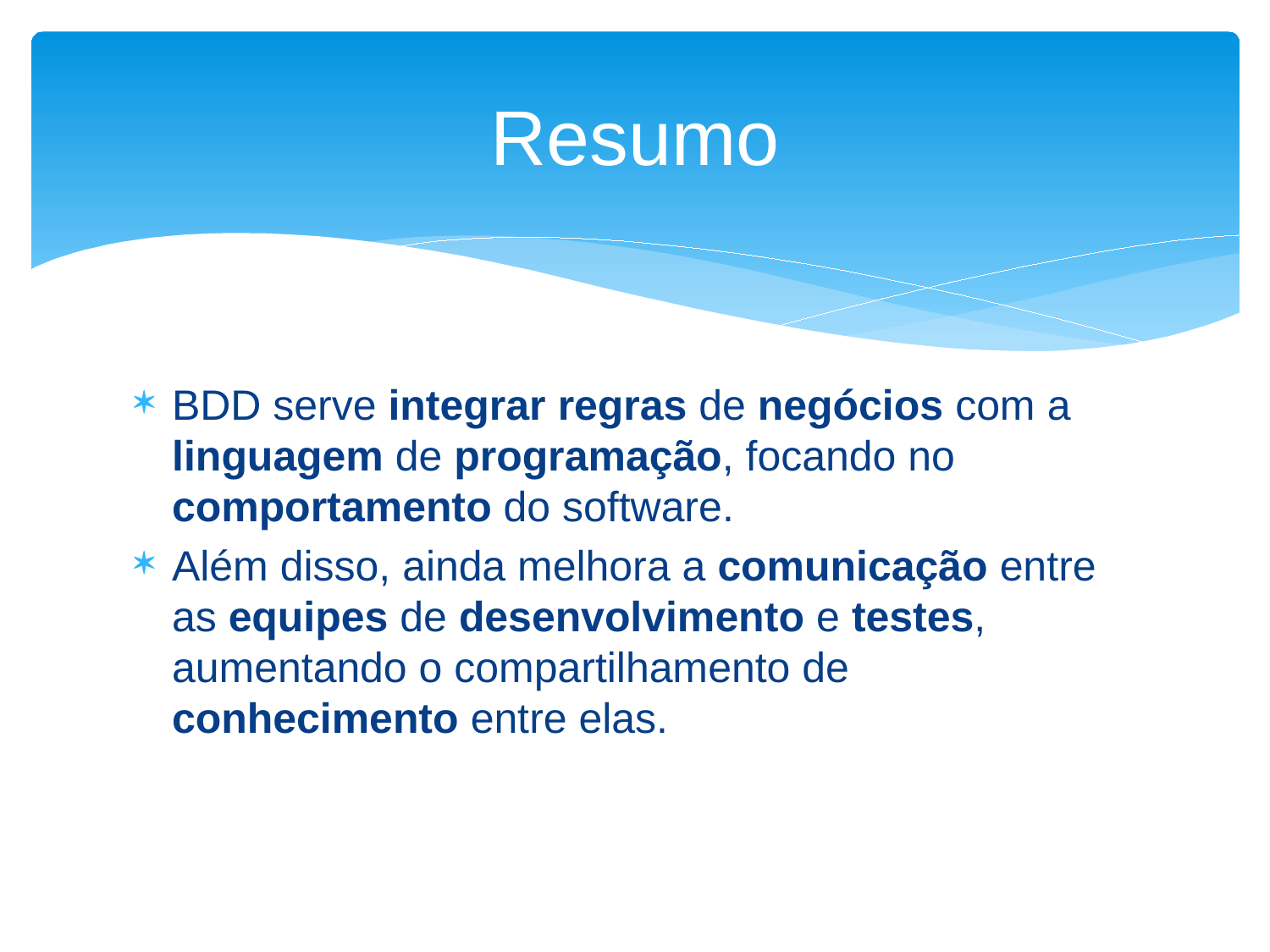

# Resumo
BDD serve integrar regras de negócios com a linguagem de programação, focando no comportamento do software.
Além disso, ainda melhora a comunicação entre as equipes de desenvolvimento e testes, aumentando o compartilhamento de conhecimento entre elas.